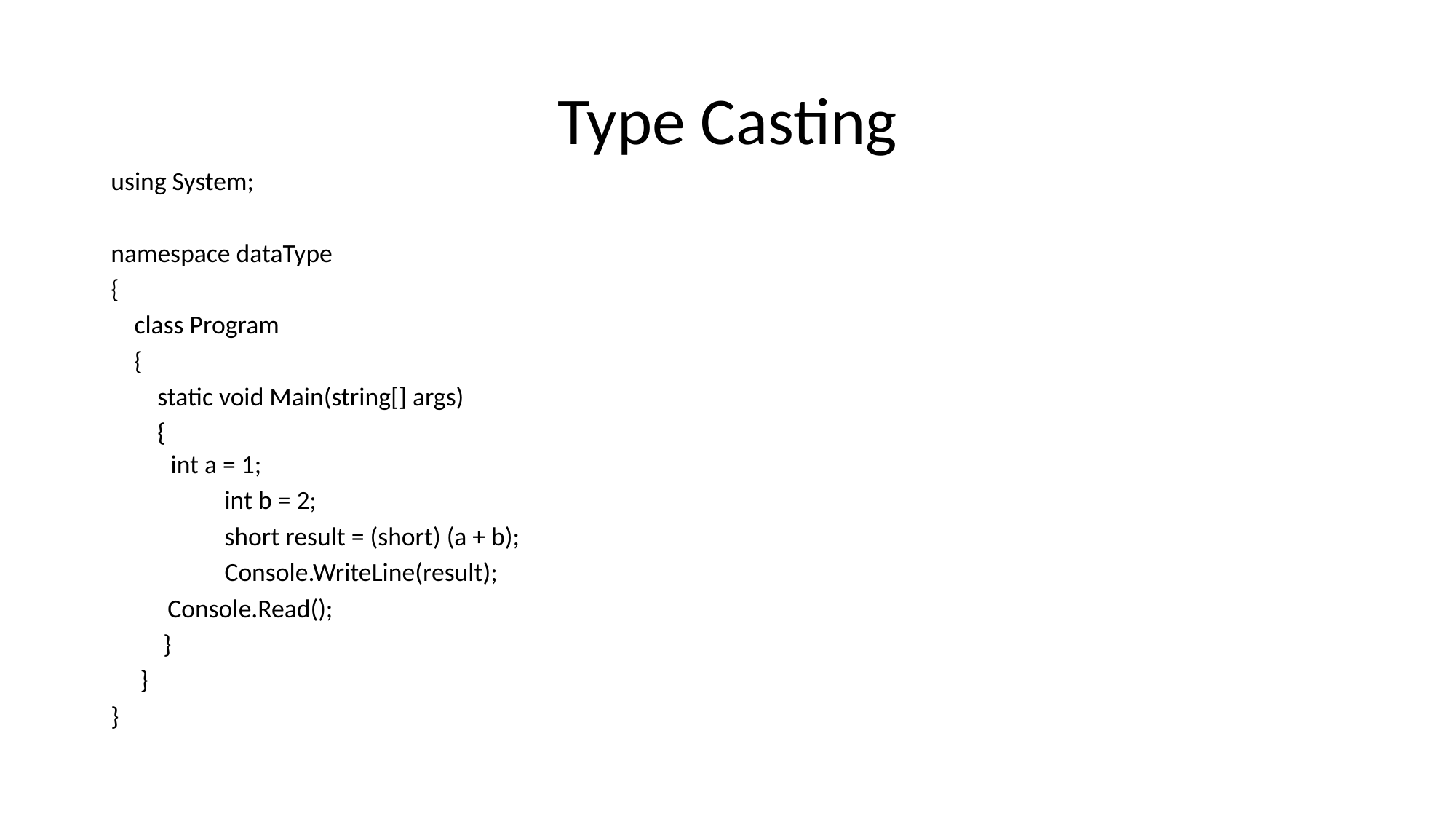

# Type Casting
using System;

namespace dataType
{
    class Program
    {
        static void Main(string[] args)
        {
	int a = 1;
           	int b = 2;
          	short result = (short) (a + b);
            	Console.WriteLine(result);
	Console.Read();
         }
     }
}